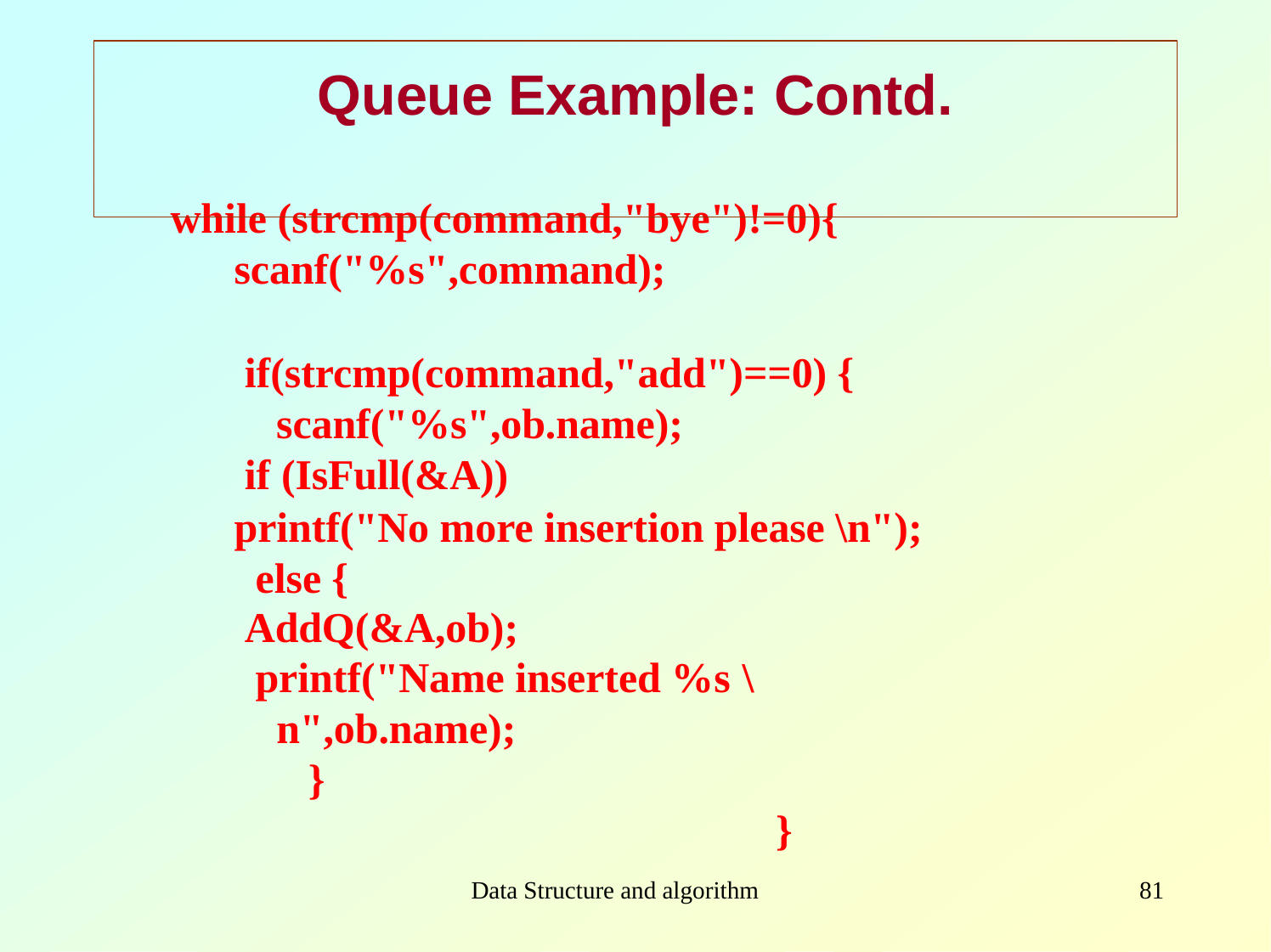

# Queue Example: Contd.
while (strcmp(command,"bye")!=0){  scanf("%s",command);

if(strcmp(command,"add")==0) {  scanf("%s",ob.name);
if (IsFull(&A))
printf("No more insertion please \n");  else {
AddQ(&A,ob);
printf("Name inserted %s \n",ob.name);
}
}
Data Structure and algorithm
81